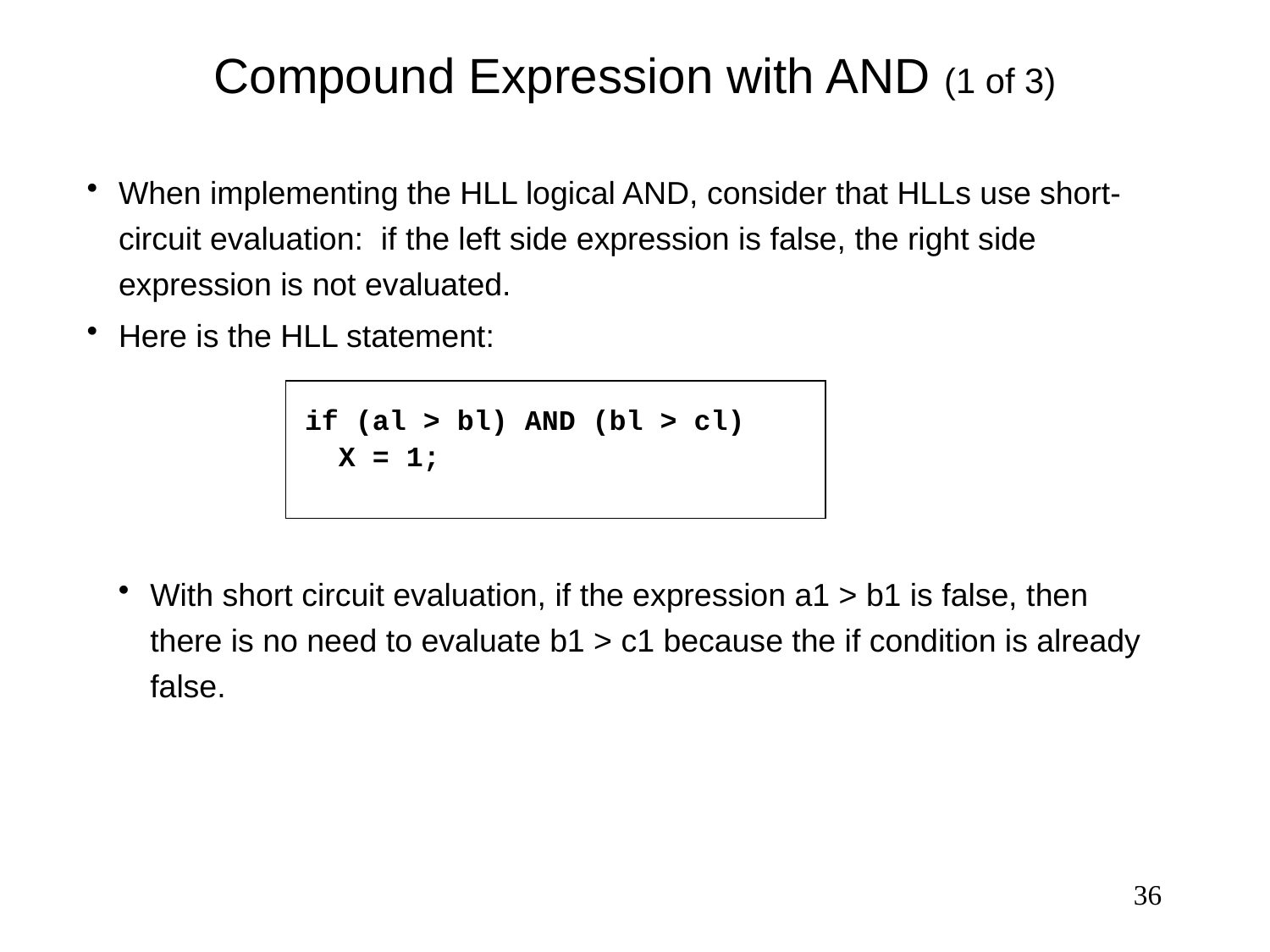

# Compound Expression with AND (1 of 3)
When implementing the HLL logical AND, consider that HLLs use short-circuit evaluation:  if the left side expression is false, the right side expression is not evaluated.
Here is the HLL statement:
if (al > bl) AND (bl > cl)
  X = 1;

With short circuit evaluation, if the expression a1 > b1 is false, then there is no need to evaluate b1 > c1 because the if condition is already false.
36